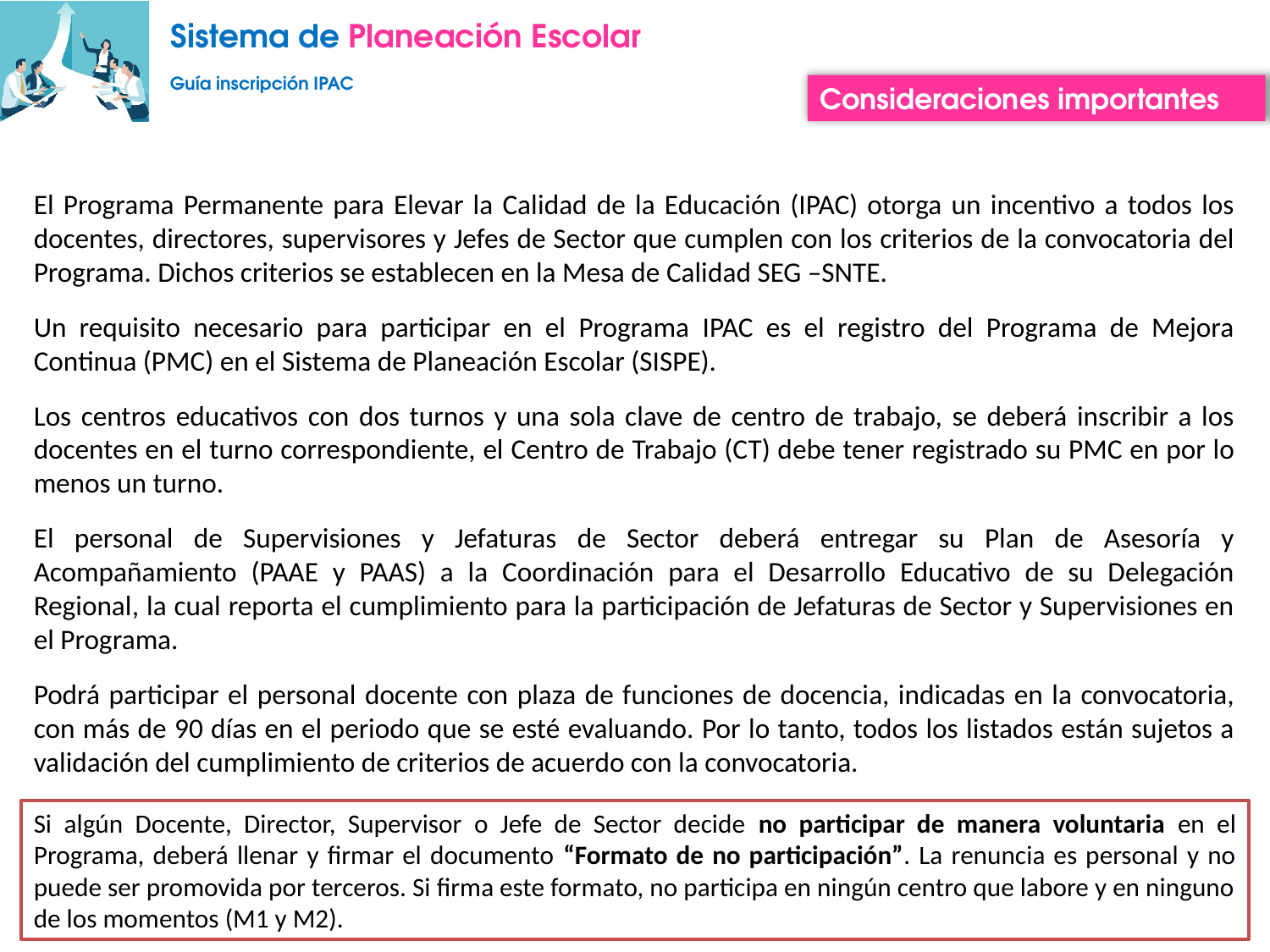

Consideraciones importantes
El Programa Permanente para Elevar la Calidad de la Educación (IPAC) otorga un incentivo a todos los docentes, directores, supervisores y Jefes de Sector que cumplen con los criterios de la convocatoria del Programa. Dichos criterios se establecen en la Mesa de Calidad SEG –SNTE.
Un requisito necesario para participar en el Programa IPAC es el registro del Programa de Mejora Continua (PMC) en el Sistema de Planeación Escolar (SISPE).
Los centros educativos con dos turnos y una sola clave de centro de trabajo, se deberá inscribir a los docentes en el turno correspondiente, el Centro de Trabajo (CT) debe tener registrado su PMC en por lo menos un turno.
El personal de Supervisiones y Jefaturas de Sector deberá entregar su Plan de Asesoría y Acompañamiento (PAAE y PAAS) a la Coordinación para el Desarrollo Educativo de su Delegación Regional, la cual reporta el cumplimiento para la participación de Jefaturas de Sector y Supervisiones en el Programa.
Podrá participar el personal docente con plaza de funciones de docencia, indicadas en la convocatoria, con más de 90 días en el periodo que se esté evaluando. Por lo tanto, todos los listados están sujetos a validación del cumplimiento de criterios de acuerdo con la convocatoria.
Si algún Docente, Director, Supervisor o Jefe de Sector decide no participar de manera voluntaria en el Programa, deberá llenar y firmar el documento “Formato de no participación”. La renuncia es personal y no puede ser promovida por terceros. Si firma este formato, no participa en ningún centro que labore y en ninguno de los momentos (M1 y M2).